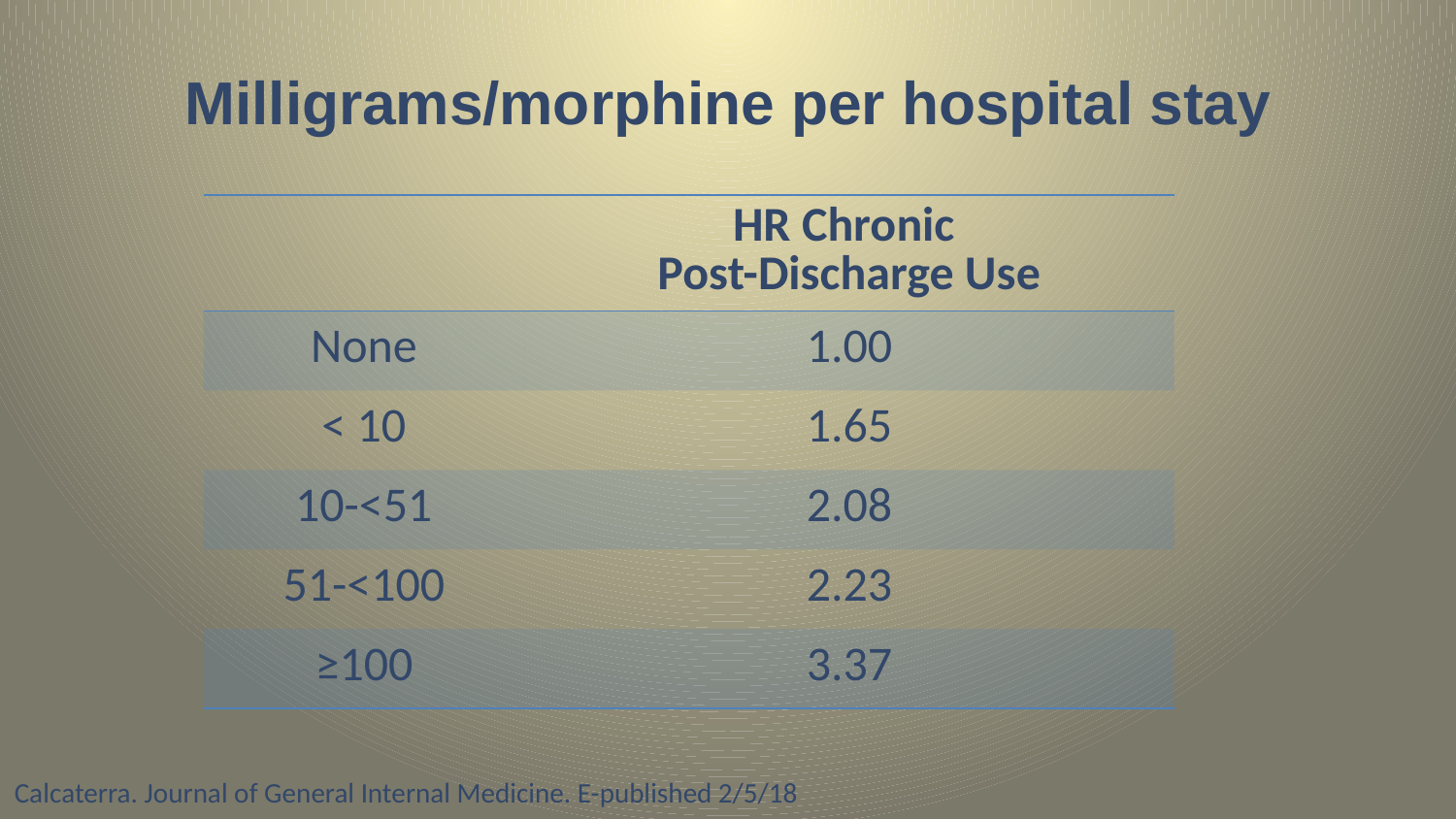

# Milligrams/morphine per hospital stay
|  | HR Chronic Post-Discharge Use |
| --- | --- |
| None | 1.00 |
| < 10 | 1.65 |
| 10-<51 | 2.08 |
| 51-<100 | 2.23 |
| ≥100 | 3.37 |
Calcaterra. Journal of General Internal Medicine. E-published 2/5/18